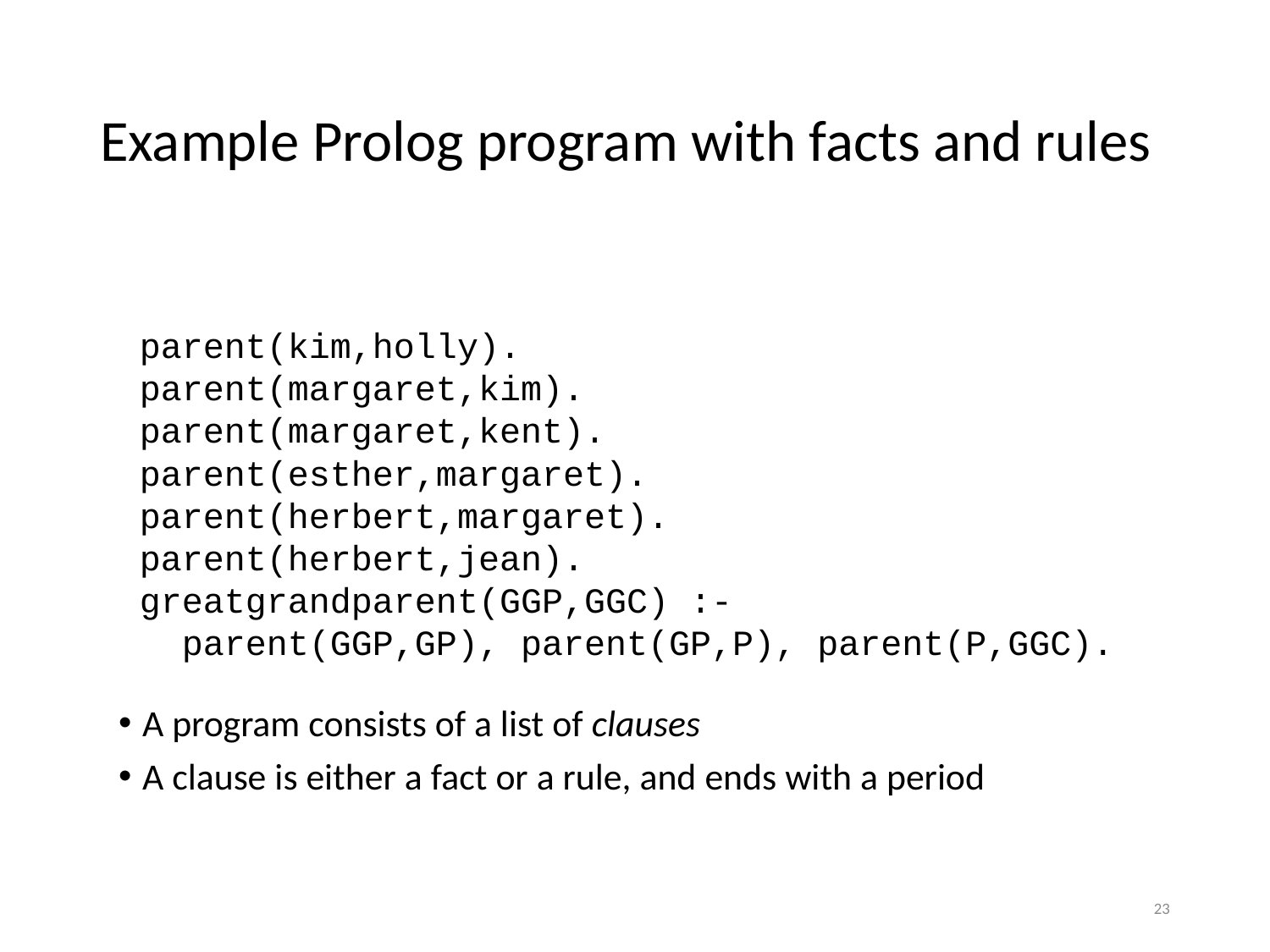

# Example Prolog program with facts and rules
parent(kim,holly).
parent(margaret,kim).
parent(margaret,kent).
parent(esther,margaret).
parent(herbert,margaret).
parent(herbert,jean).
greatgrandparent(GGP,GGC) :-
  parent(GGP,GP), parent(GP,P), parent(P,GGC).
A program consists of a list of clauses
A clause is either a fact or a rule, and ends with a period
23